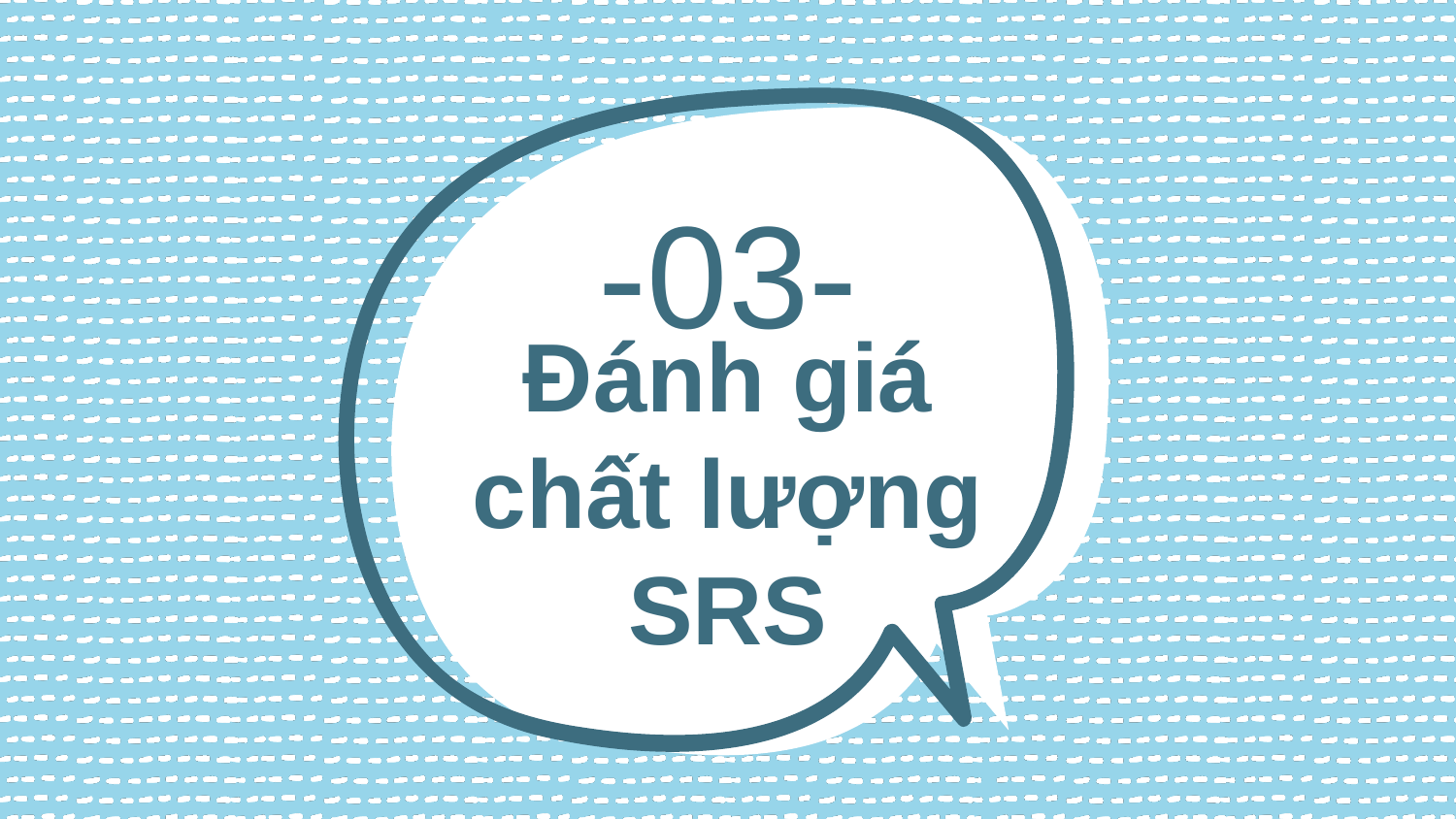

-03-
# Đánh giá chất lượng SRS